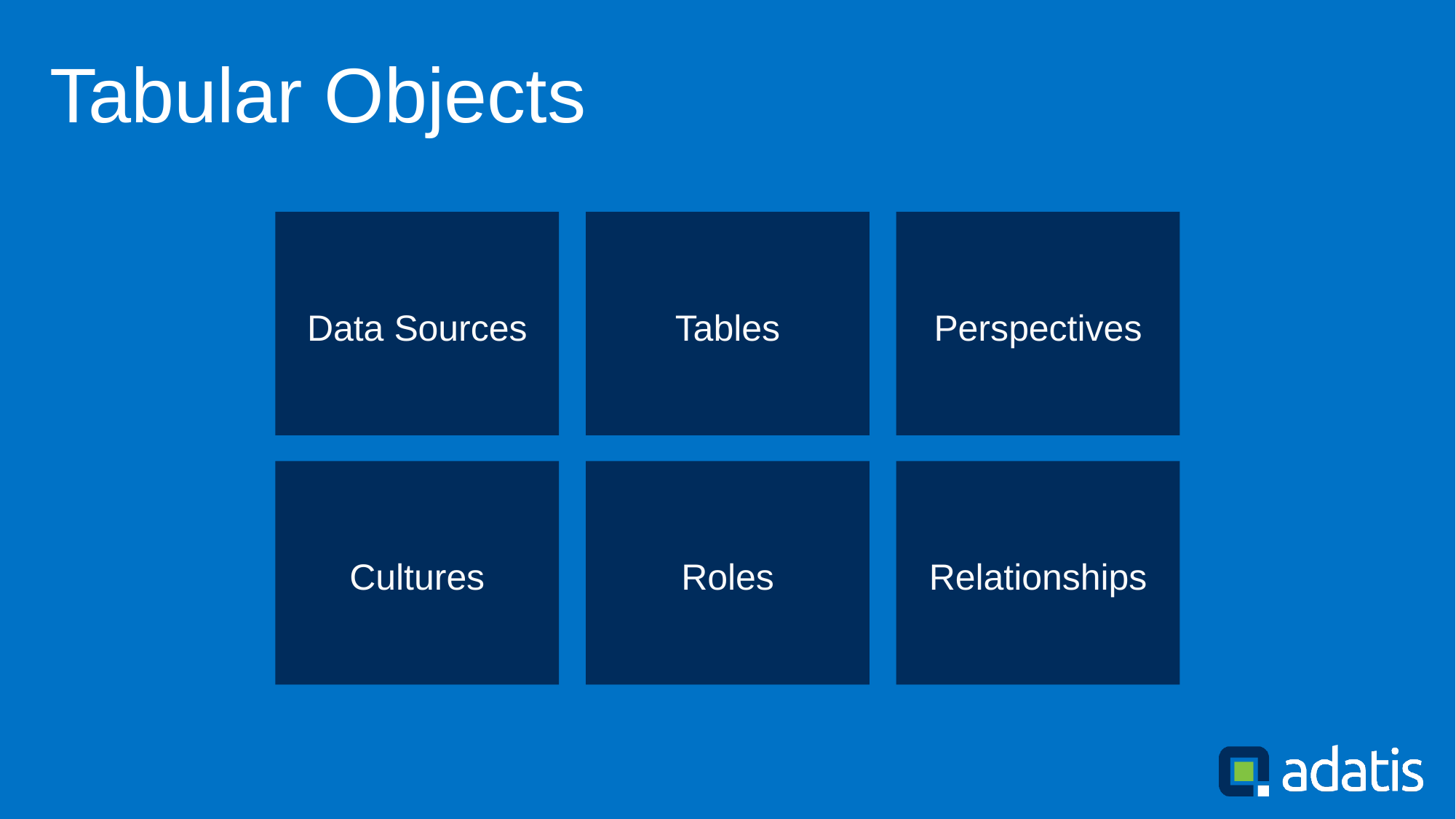

Tabular Objects
Data Sources
Tables
Perspectives
Cultures
Roles
Relationships